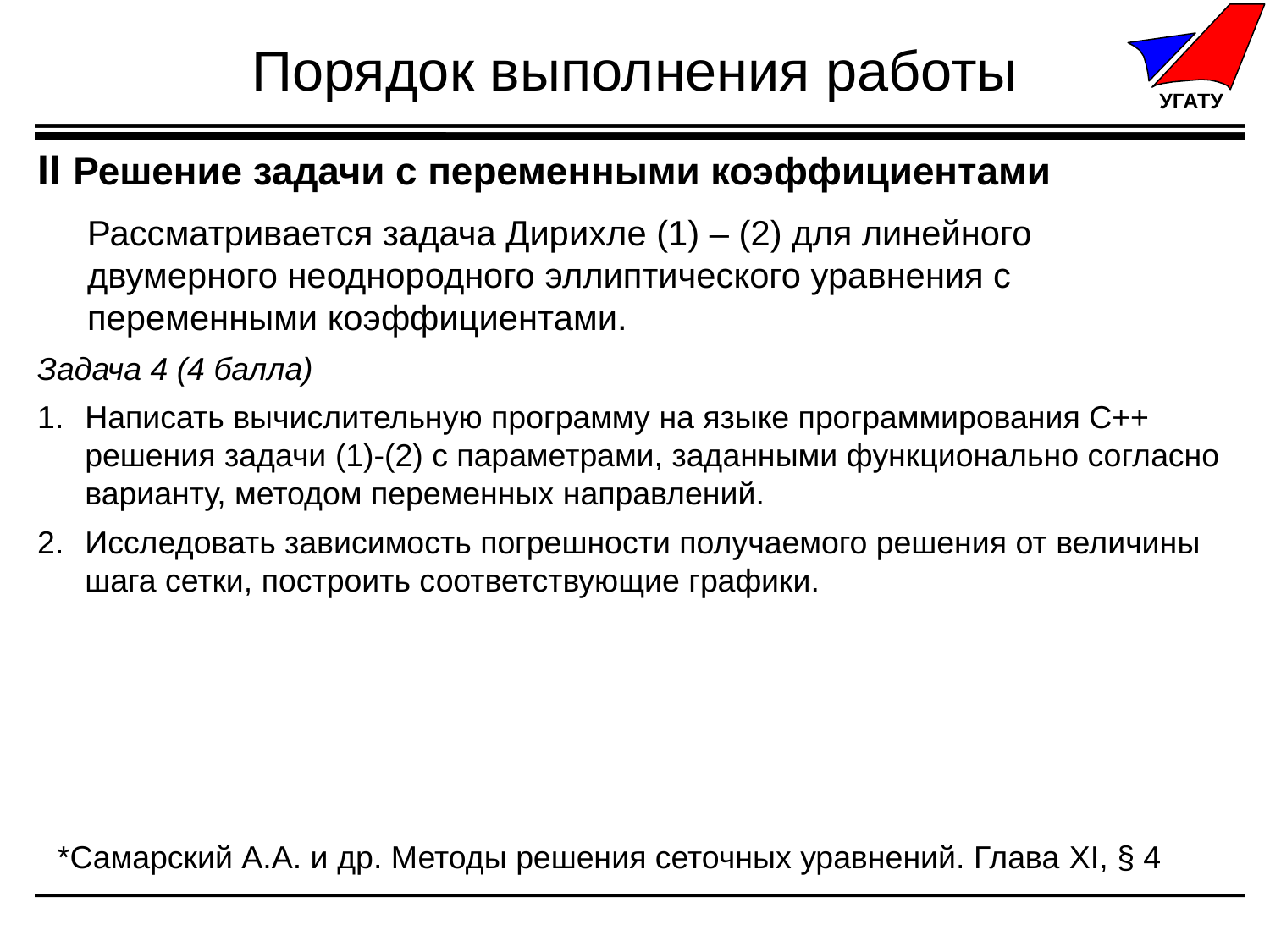

# Порядок выполнения работы

II Решение задачи с переменными коэффициентами
Рассматривается задача Дирихле (1) – (2) для линейного двумерного неоднородного эллиптического уравнения с переменными коэффициентами.
Задача 4 (4 балла)
Написать вычислительную программу на языке программирования C++ решения задачи (1)-(2) с параметрами, заданными функционально согласно варианту, методом переменных направлений.
Исследовать зависимость погрешности получаемого решения от величины шага сетки, построить соответствующие графики.

*Самарский А.А. и др. Методы решения сеточных уравнений. Глава XI, § 4